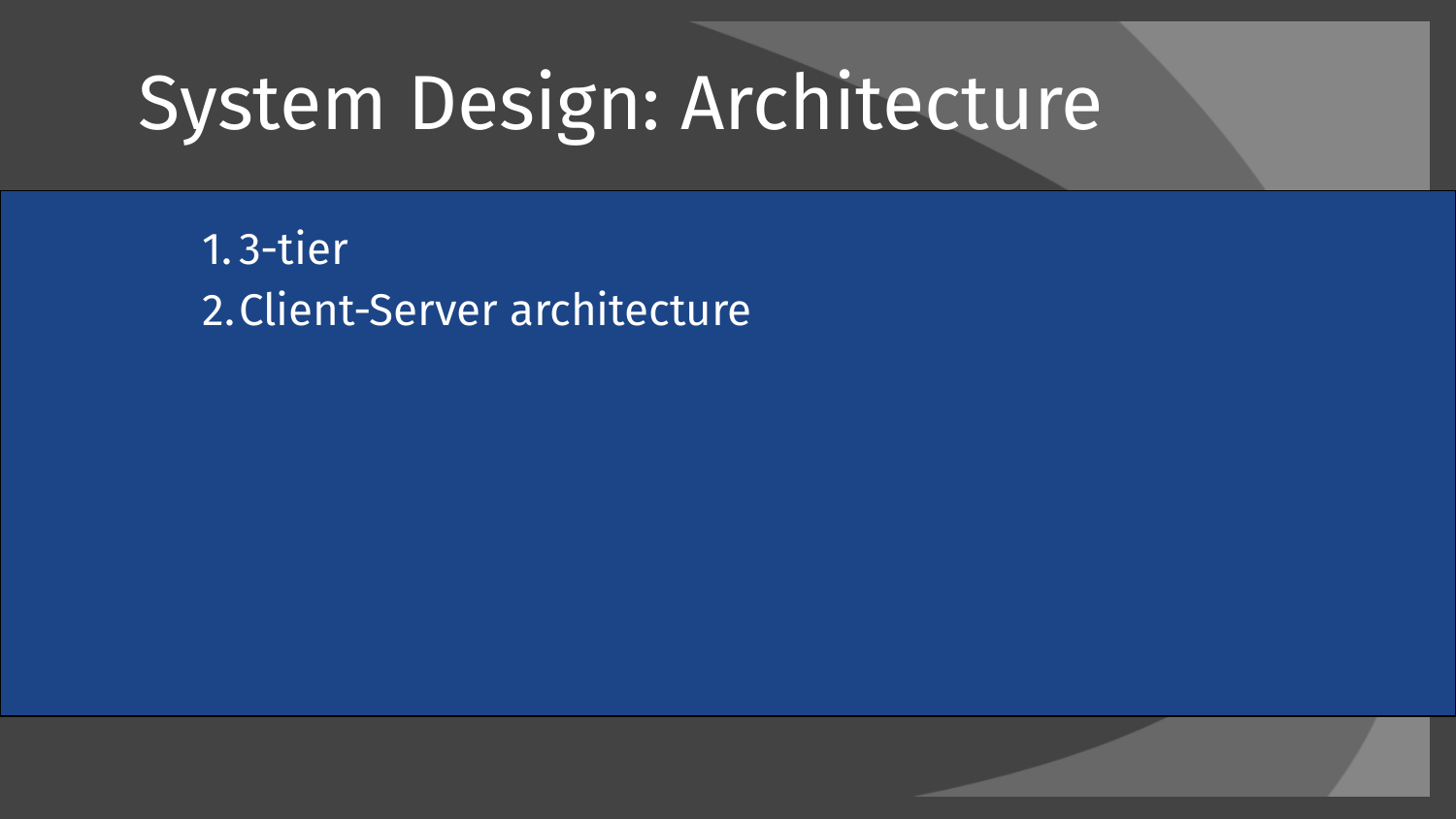

# System Design: Architecture

3-tier
Client-Server architecture